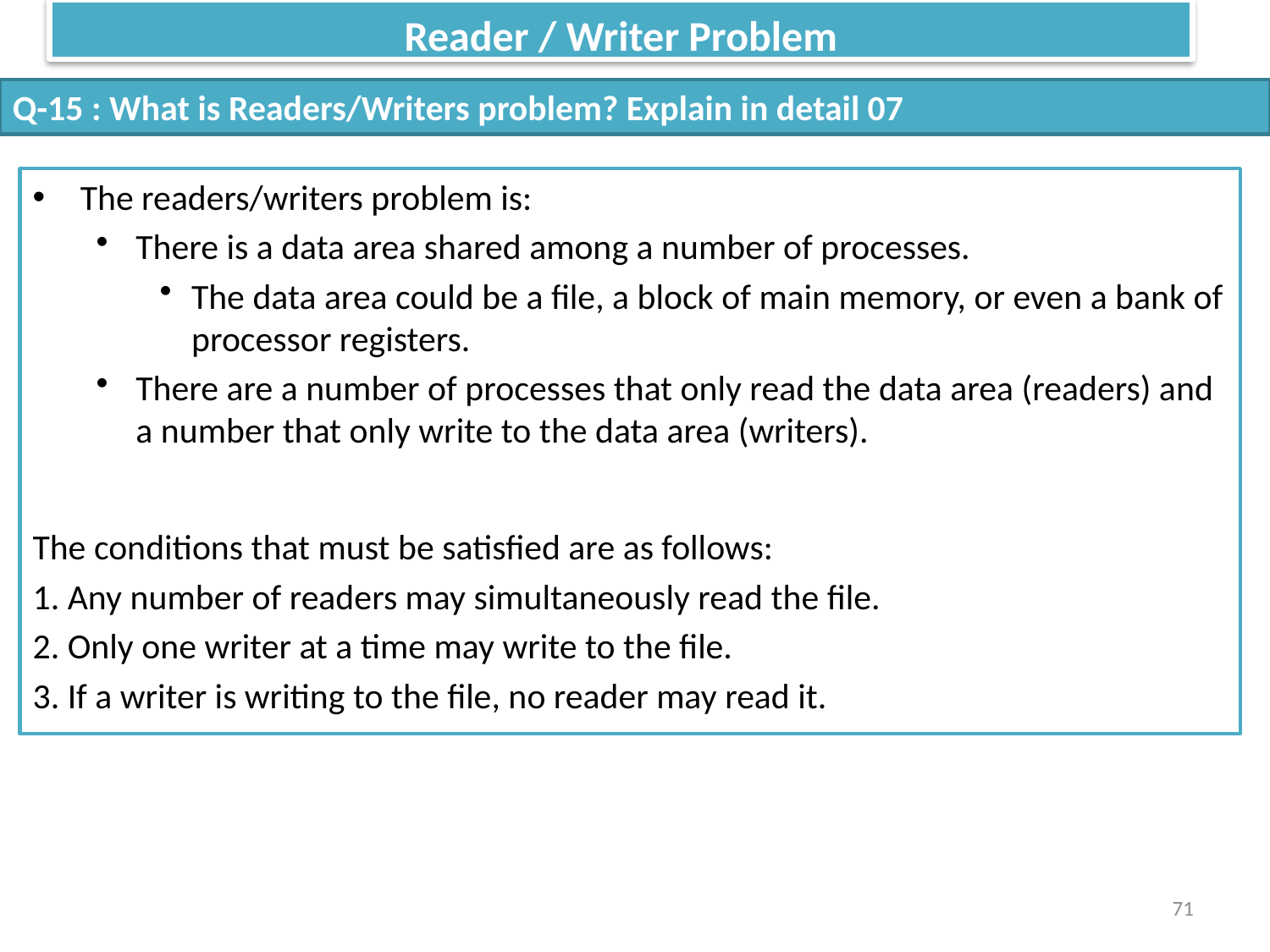

Reader / Writer Problem
Q-15 : What is Readers/Writers problem? Explain in detail 07
The readers/writers problem is:
There is a data area shared among a number of processes.
The data area could be a file, a block of main memory, or even a bank of processor registers.
There are a number of processes that only read the data area (readers) and a number that only write to the data area (writers).

The conditions that must be satisfied are as follows:
1. Any number of readers may simultaneously read the file.
2. Only one writer at a time may write to the file.
3. If a writer is writing to the file, no reader may read it.

71